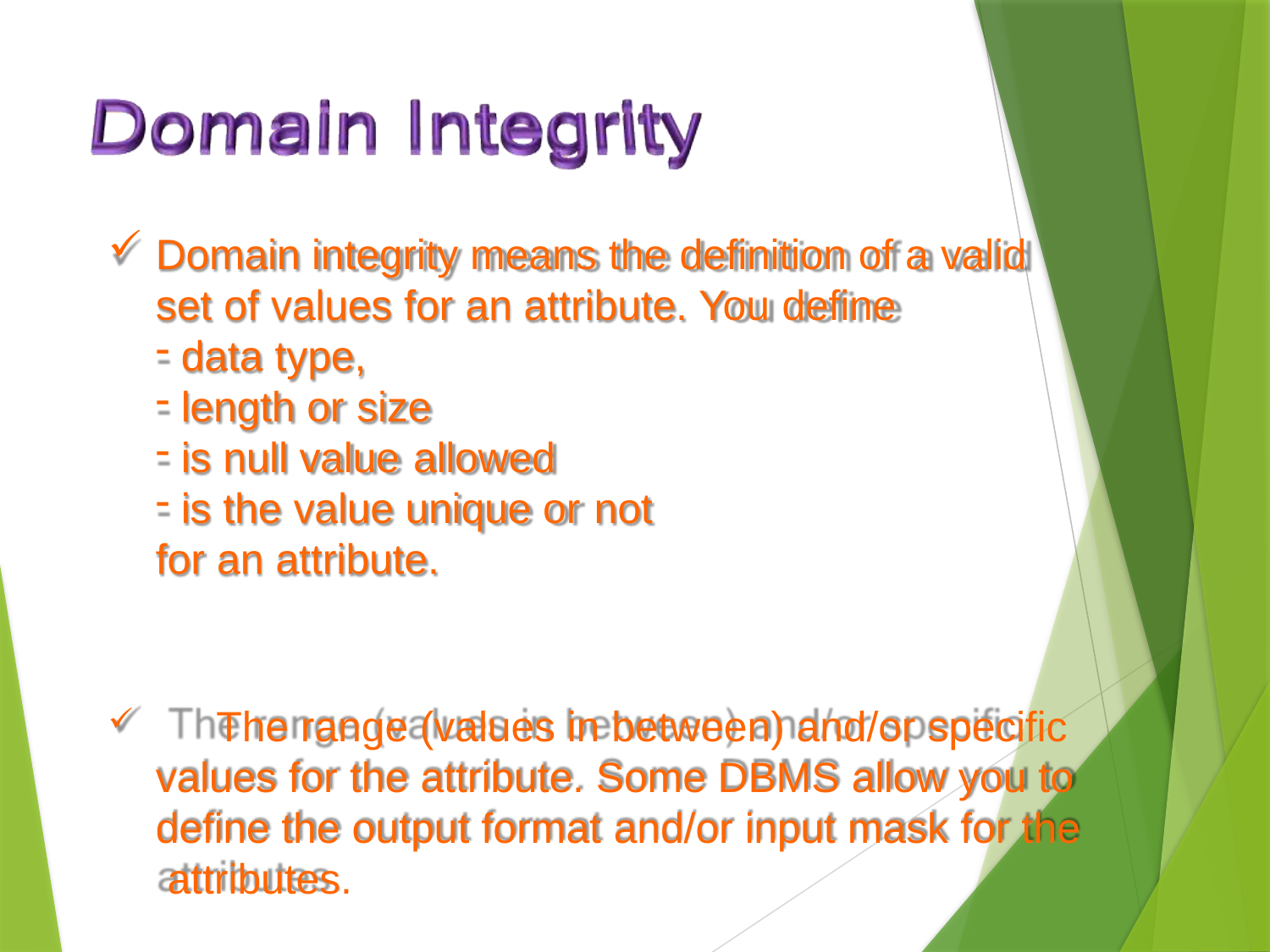

Domain integrity means the definition of a valid  set of values for an attribute. You define
data type,
length or size
is null value allowed
is the value unique or not
for an attribute.

	The range (values in between) and/or specific  values for the attribute. Some DBMS allow you to  define the output format and/or input mask for the  attributes.